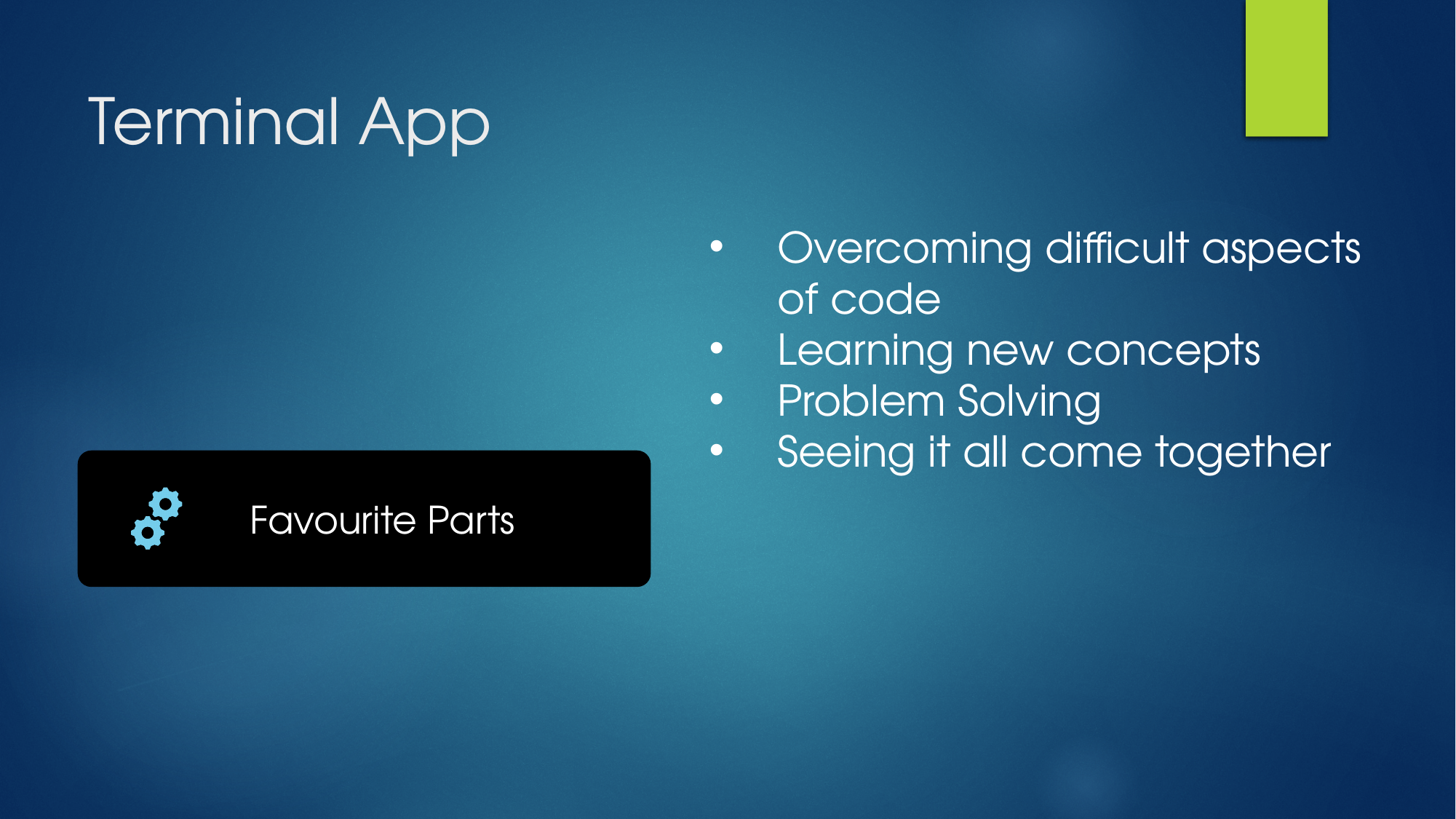

# Terminal App
Overcoming difficult aspects of code
Learning new concepts
Problem Solving
Seeing it all come together
Favourite Parts